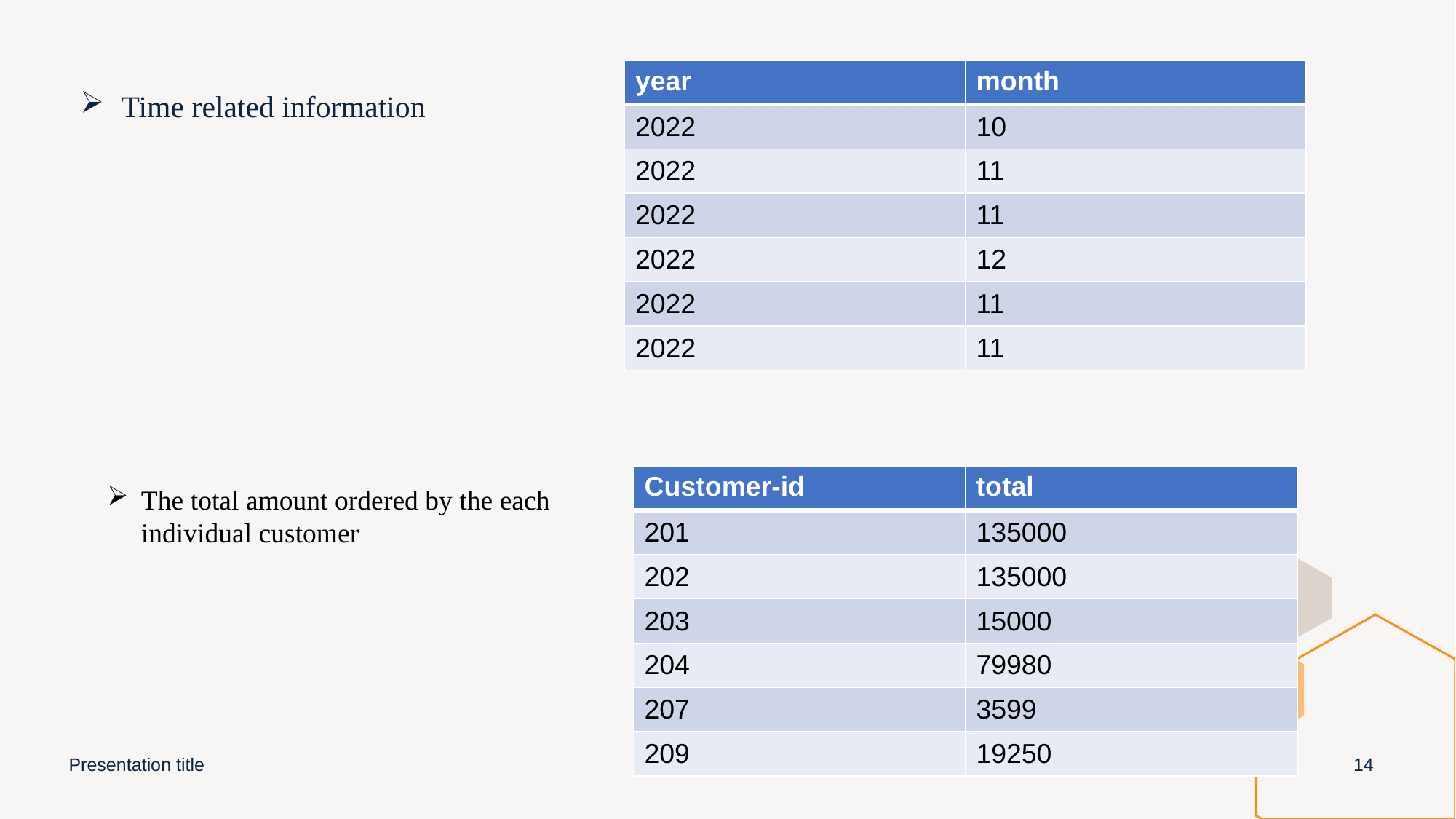

| year | month |
| --- | --- |
| 2022 | 10 |
| 2022 | 11 |
| 2022 | 11 |
| 2022 | 12 |
| 2022 | 11 |
| 2022 | 11 |
# Time related information
| Customer-id | total |
| --- | --- |
| 201 | 135000 |
| 202 | 135000 |
| 203 | 15000 |
| 204 | 79980 |
| 207 | 3599 |
| 209 | 19250 |
The total amount ordered by the each individual customer
Presentation title
14